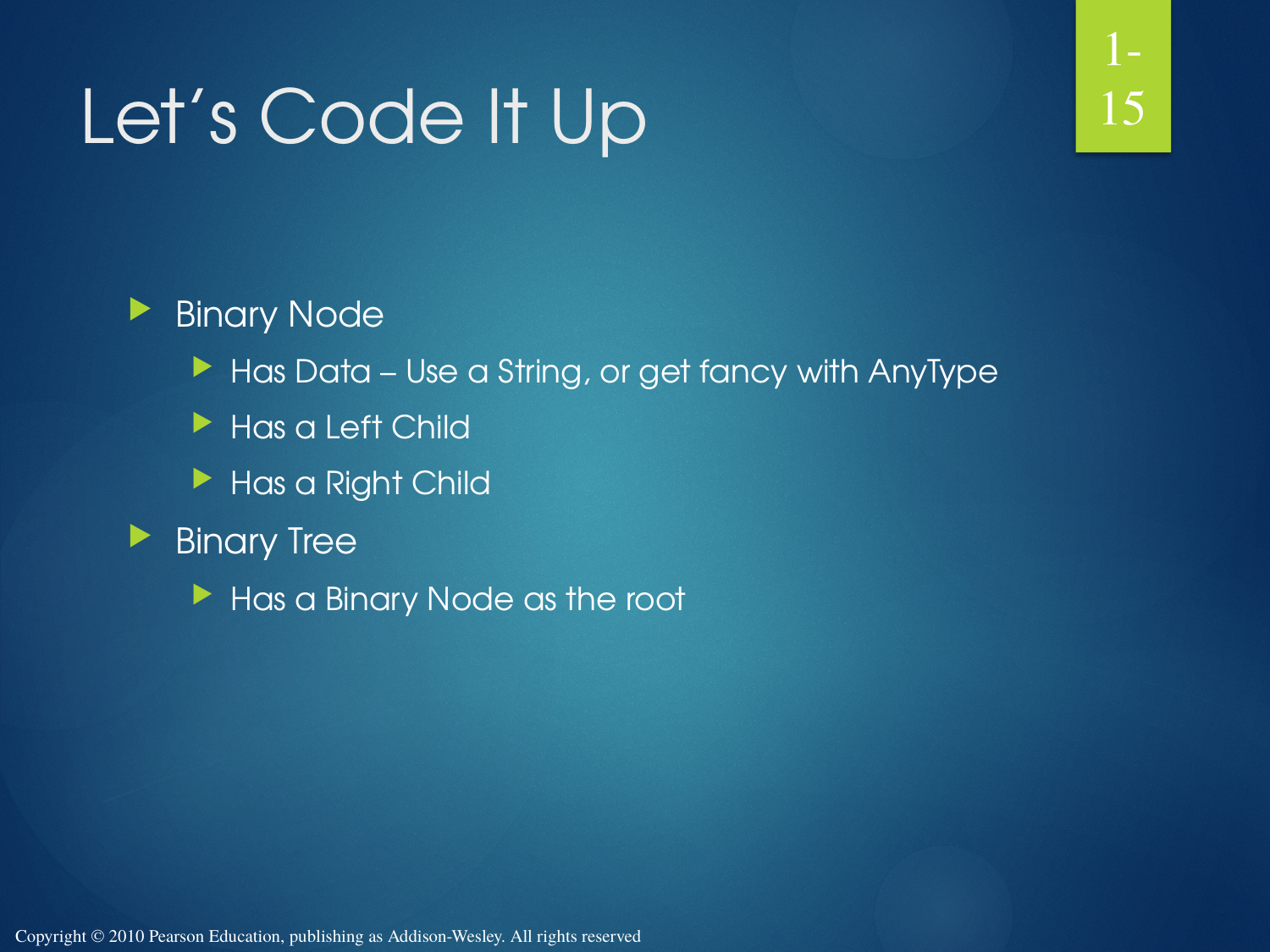

1-15
# Let’s Code It Up
Binary Node
Has Data – Use a String, or get fancy with AnyType
Has a Left Child
Has a Right Child
Binary Tree
Has a Binary Node as the root